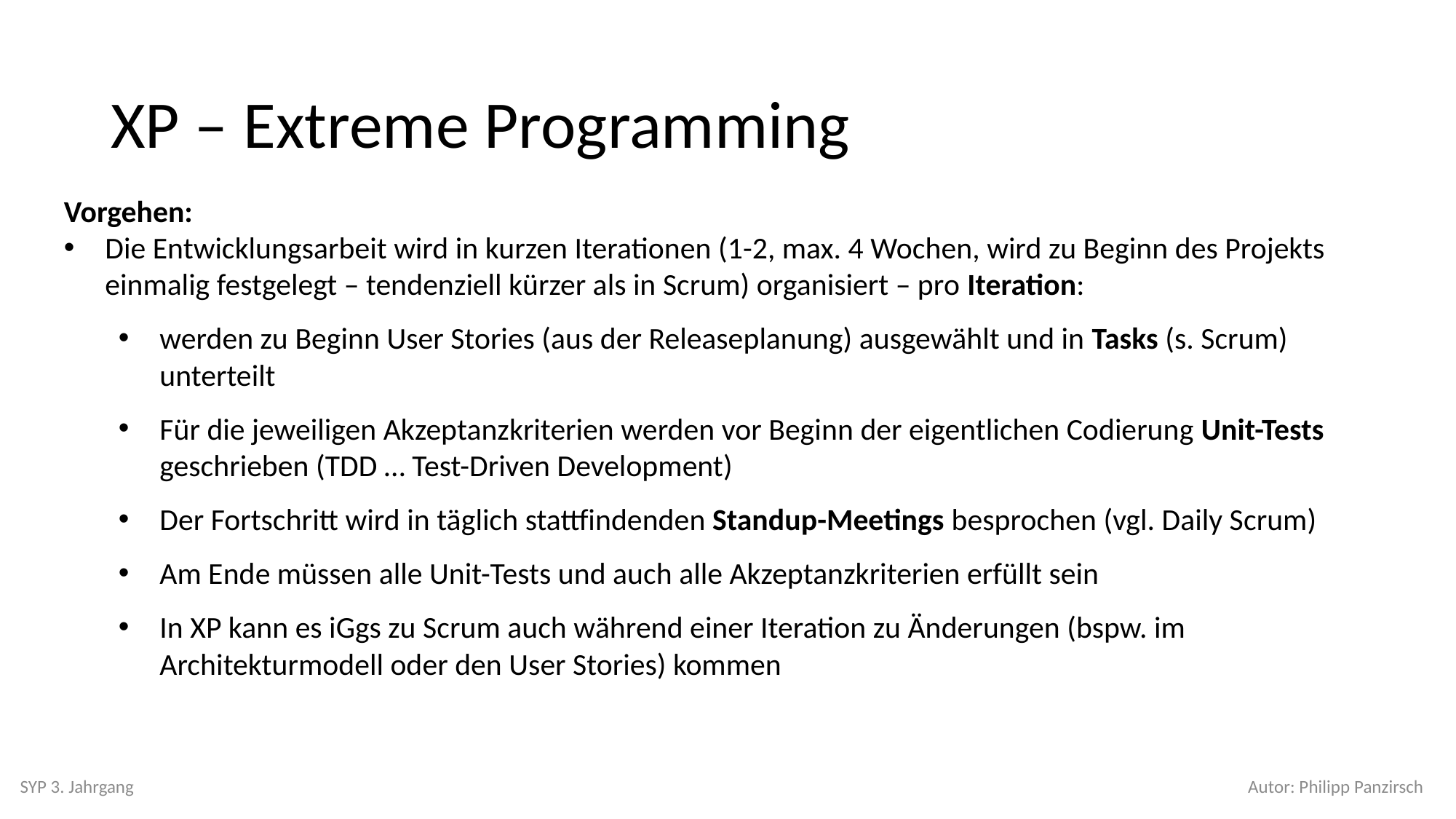

# XP – Extreme Programming
Vorgehen:
Die Entwicklungsarbeit wird in kurzen Iterationen (1-2, max. 4 Wochen, wird zu Beginn des Projekts einmalig festgelegt – tendenziell kürzer als in Scrum) organisiert – pro Iteration:
werden zu Beginn User Stories (aus der Releaseplanung) ausgewählt und in Tasks (s. Scrum) unterteilt
Für die jeweiligen Akzeptanzkriterien werden vor Beginn der eigentlichen Codierung Unit-Tests geschrieben (TDD … Test-Driven Development)
Der Fortschritt wird in täglich stattfindenden Standup-Meetings besprochen (vgl. Daily Scrum)
Am Ende müssen alle Unit-Tests und auch alle Akzeptanzkriterien erfüllt sein
In XP kann es iGgs zu Scrum auch während einer Iteration zu Änderungen (bspw. im Architekturmodell oder den User Stories) kommen

SYP 3. Jahrgang
Autor: Philipp Panzirsch